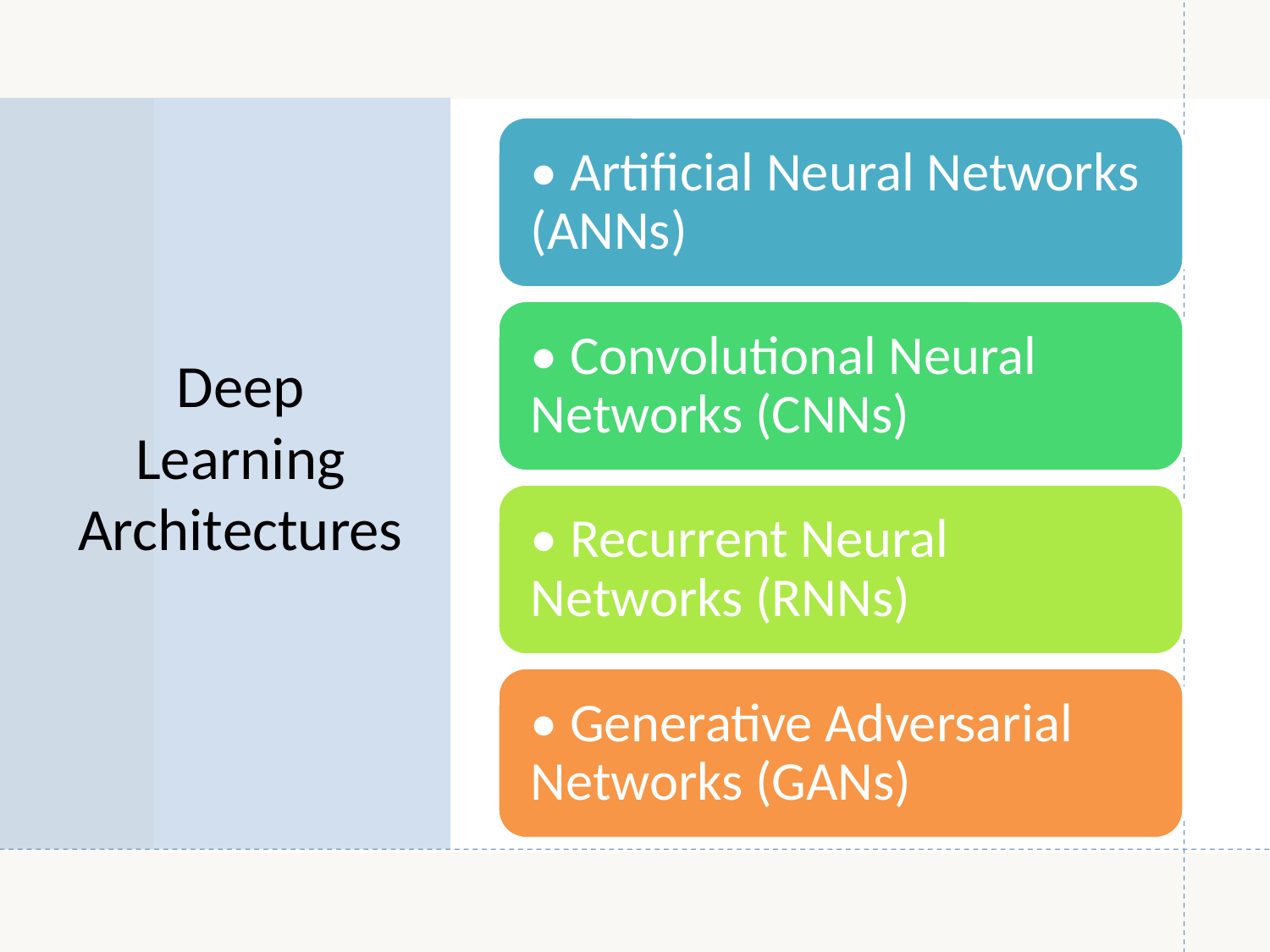

# Deep Learning Architectures

• Artificial Neural Networks (ANNs)
• Convolutional Neural Networks (CNNs)
• Recurrent Neural Networks (RNNs)
• Generative Adversarial Networks (GANs)